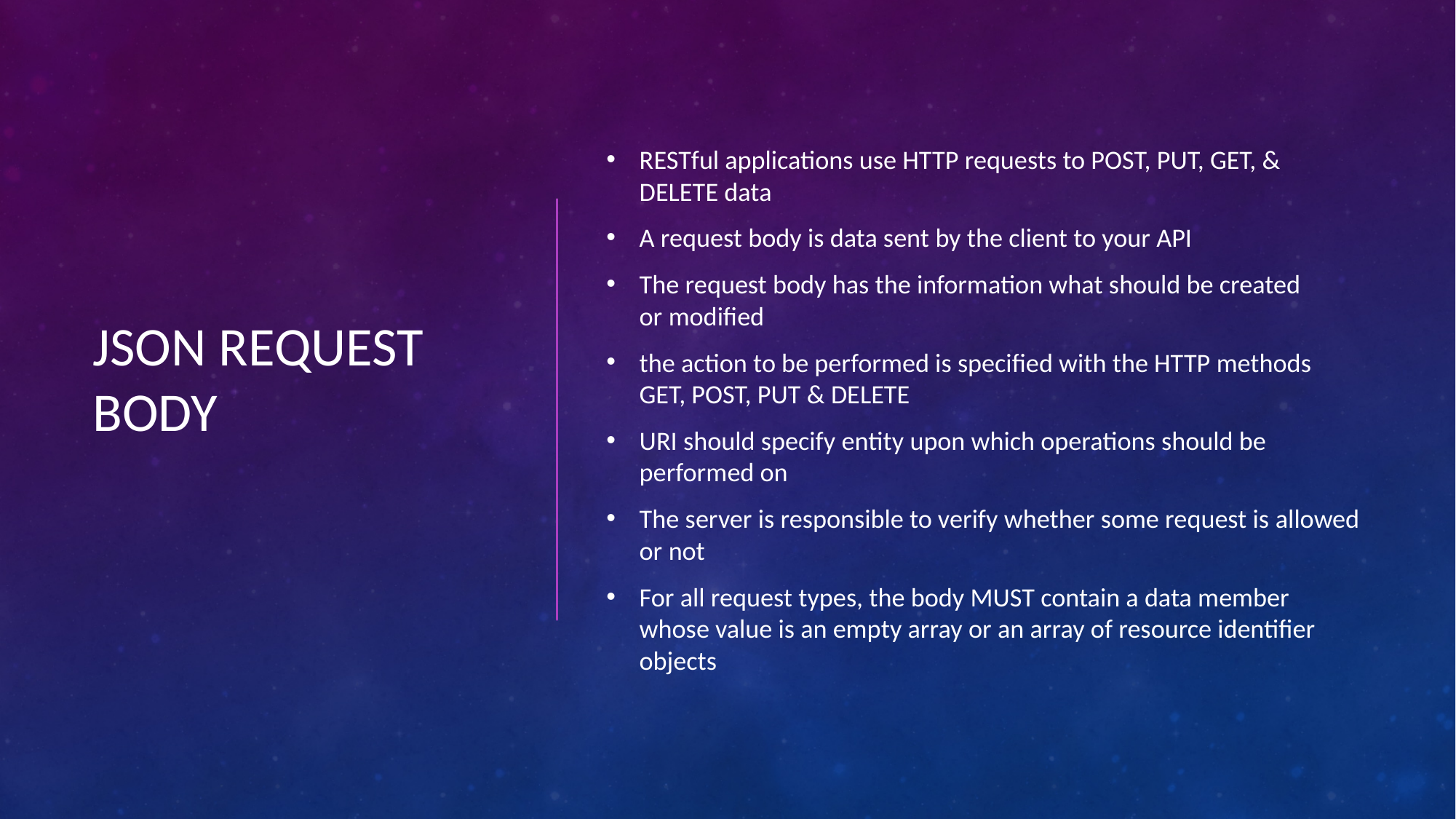

# JSON Request Body

RESTful applications use HTTP requests to POST, PUT, GET, & DELETE data
A request body is data sent by the client to your API
The request body has the information what should be created or modified
the action to be performed is specified with the HTTP methods GET, POST, PUT & DELETE
URI should specify entity upon which operations should be performed on
The server is responsible to verify whether some request is allowed or not
For all request types, the body MUST contain a data member whose value is an empty array or an array of resource identifier objects